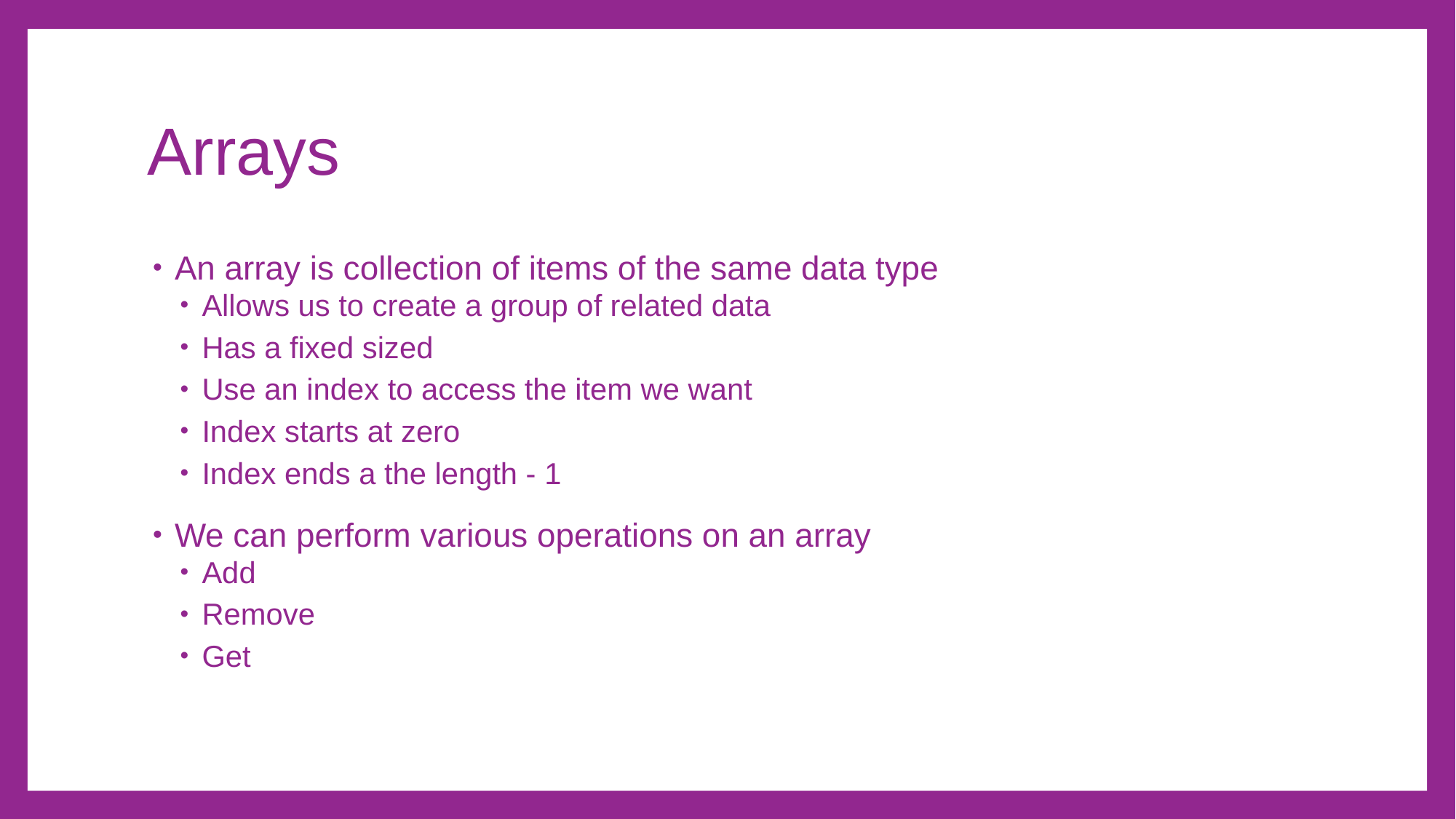

# Arrays
An array is collection of items of the same data type
Allows us to create a group of related data
Has a fixed sized
Use an index to access the item we want
Index starts at zero
Index ends a the length - 1
We can perform various operations on an array
Add
Remove
Get